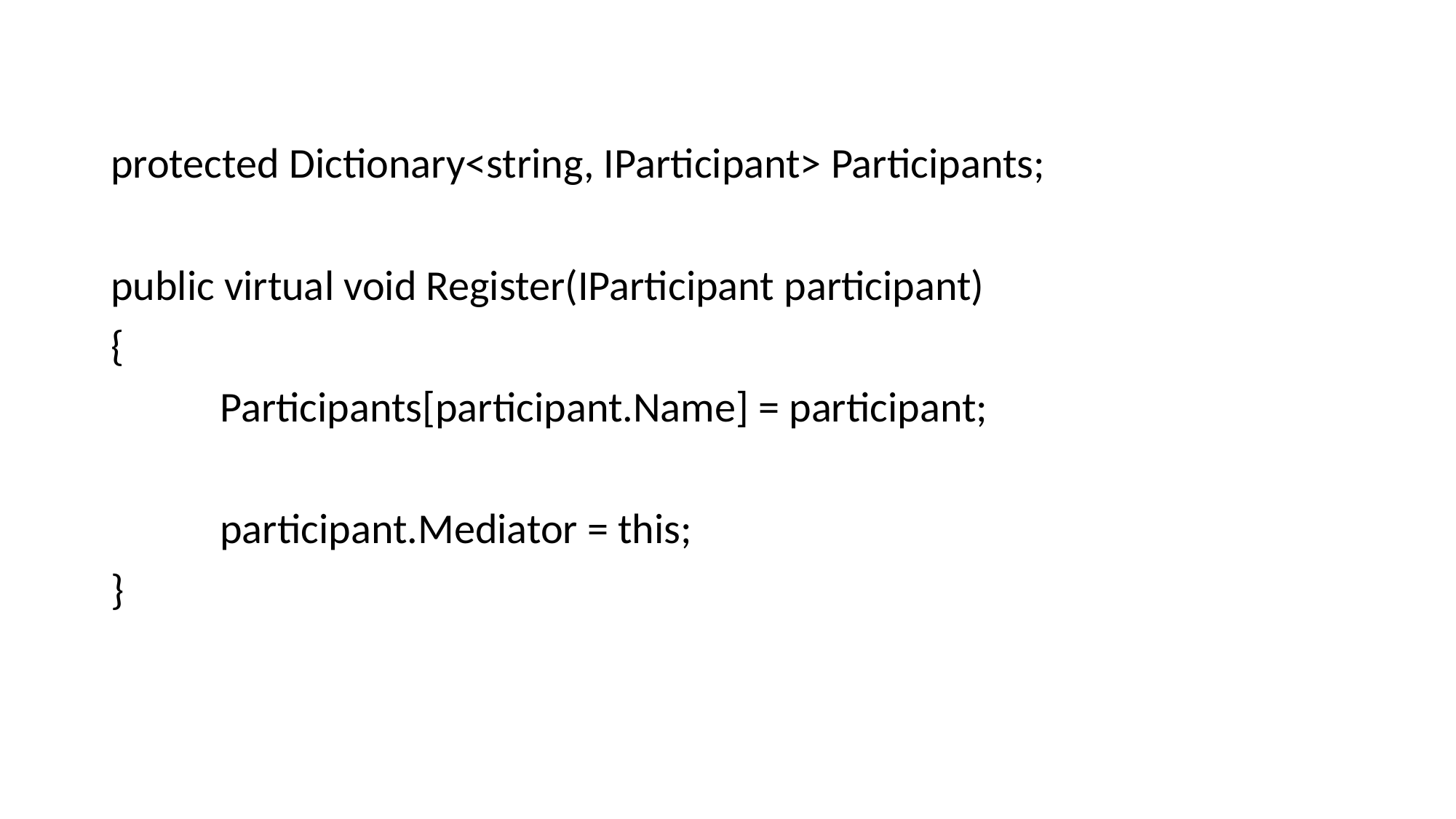

protected Dictionary<string, IParticipant> Participants;

public virtual void Register(IParticipant participant)
{
	Participants[participant.Name] = participant;

	participant.Mediator = this;
}